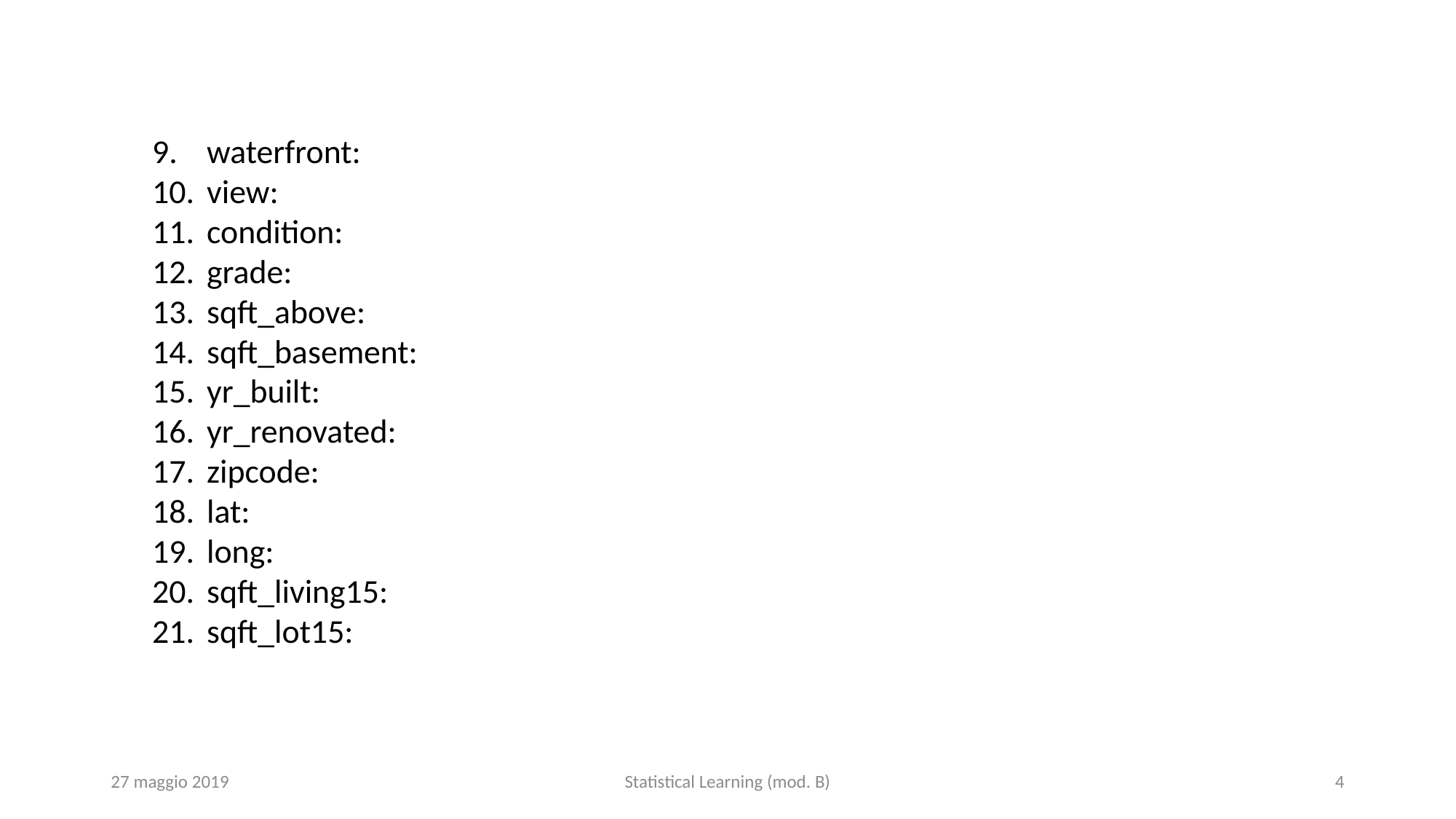

waterfront:
view:
condition:
grade:
sqft_above:
sqft_basement:
yr_built:
yr_renovated:
zipcode:
lat:
long:
sqft_living15:
sqft_lot15:
27 maggio 2019
Statistical Learning (mod. B)
4